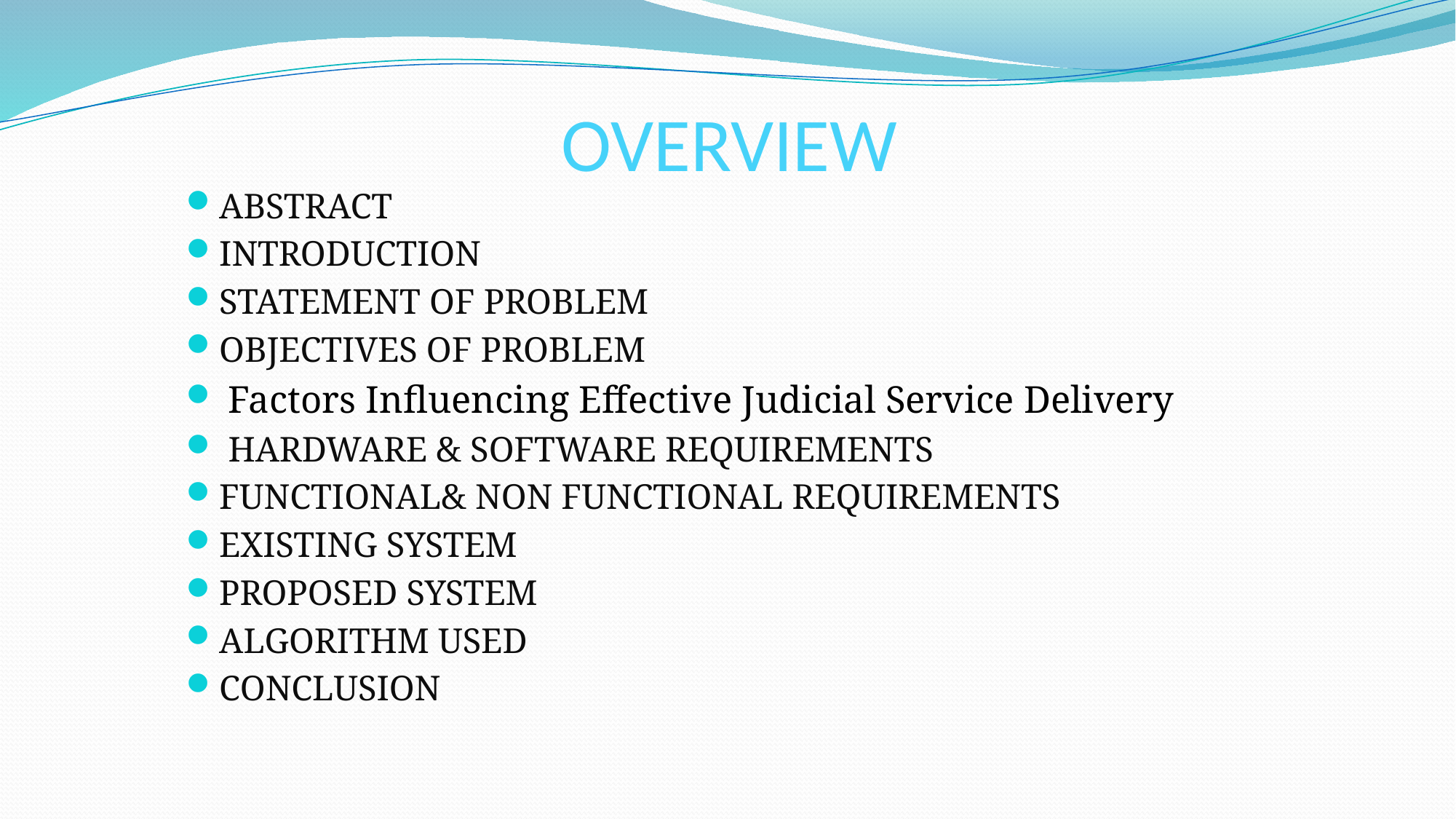

# OVERVIEW
ABSTRACT
INTRODUCTION
STATEMENT OF PROBLEM
OBJECTIVES OF PROBLEM
 Factors Influencing Effective Judicial Service Delivery
 HARDWARE & SOFTWARE REQUIREMENTS
FUNCTIONAL& NON FUNCTIONAL REQUIREMENTS
EXISTING SYSTEM
PROPOSED SYSTEM
ALGORITHM USED
CONCLUSION